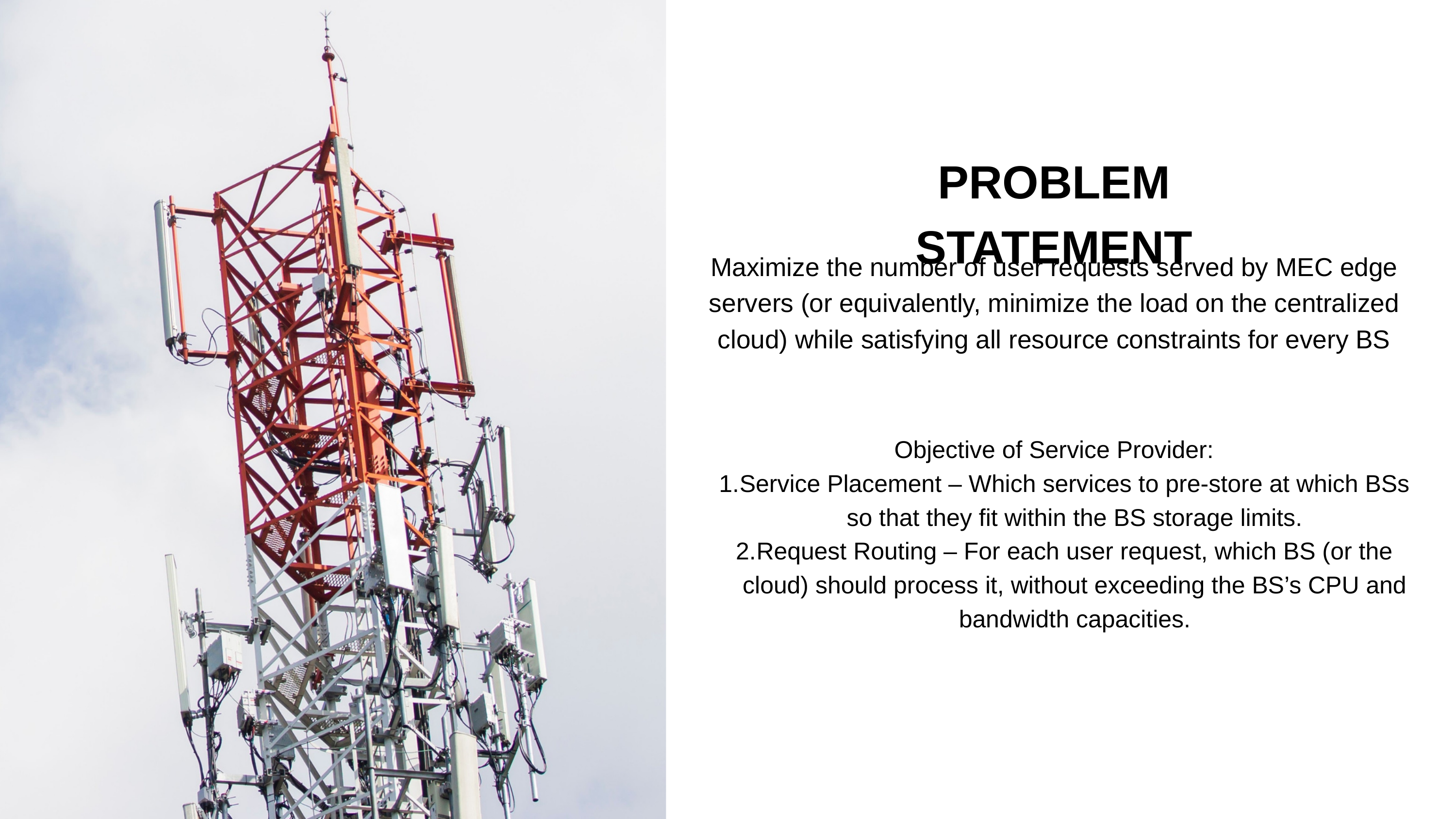

PROBLEM STATEMENT
Maximize the number of user requests served by MEC edge servers (or equivalently, minimize the load on the centralized cloud) while satisfying all resource constraints for every BS

Objective of Service Provider:
Service Placement – Which services to pre-store at which BSs so that they fit within the BS storage limits.
Request Routing – For each user request, which BS (or the cloud) should process it, without exceeding the BS’s CPU and bandwidth capacities.